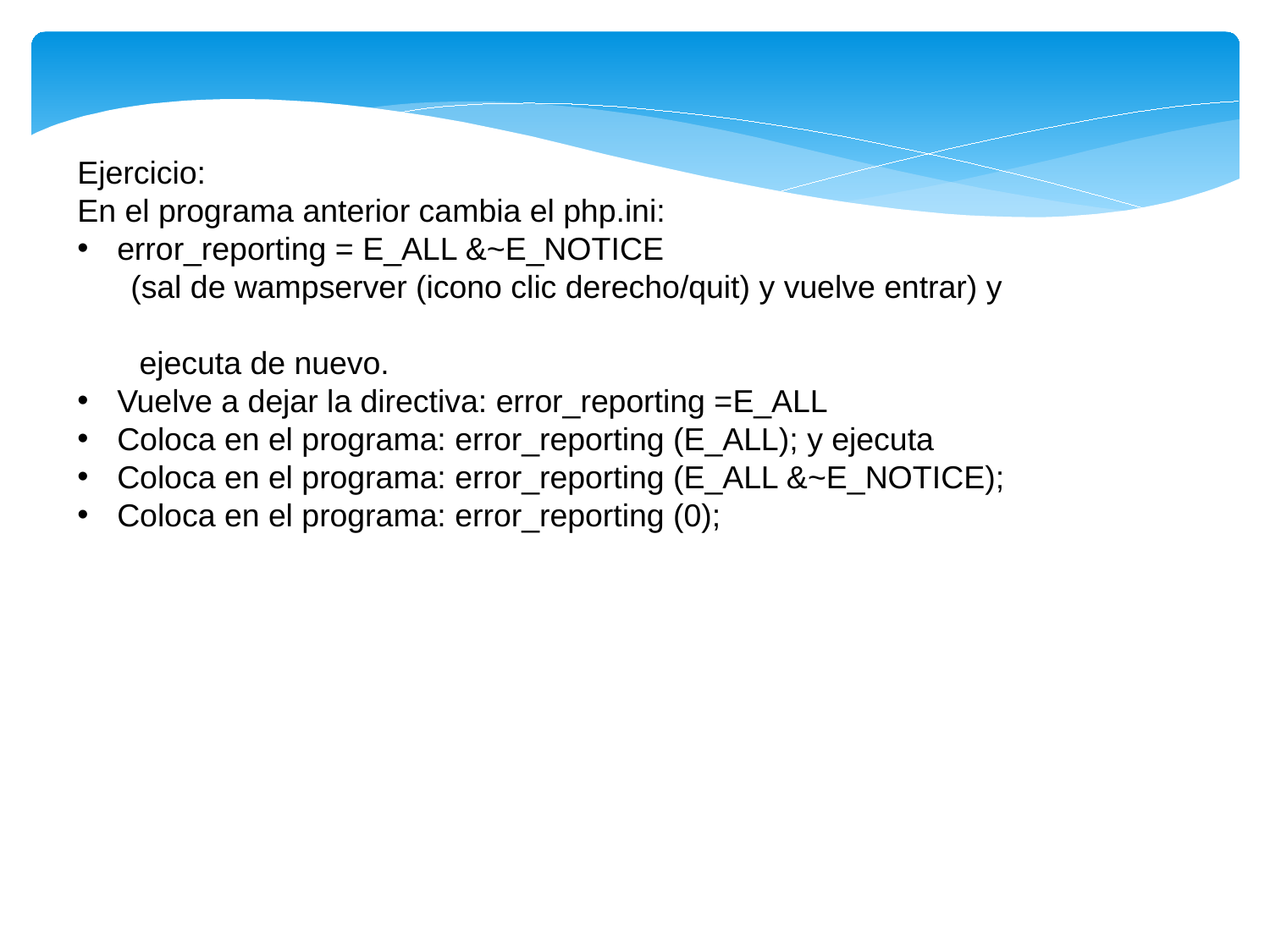

Ejercicio:
En el programa anterior cambia el php.ini:
error_reporting = E_ALL &~E_NOTICE
      (sal de wampserver (icono clic derecho/quit) y vuelve entrar) y
       ejecuta de nuevo.
Vuelve a dejar la directiva: error_reporting =E_ALL
Coloca en el programa: error_reporting (E_ALL); y ejecuta
Coloca en el programa: error_reporting (E_ALL &~E_NOTICE);
Coloca en el programa: error_reporting (0);